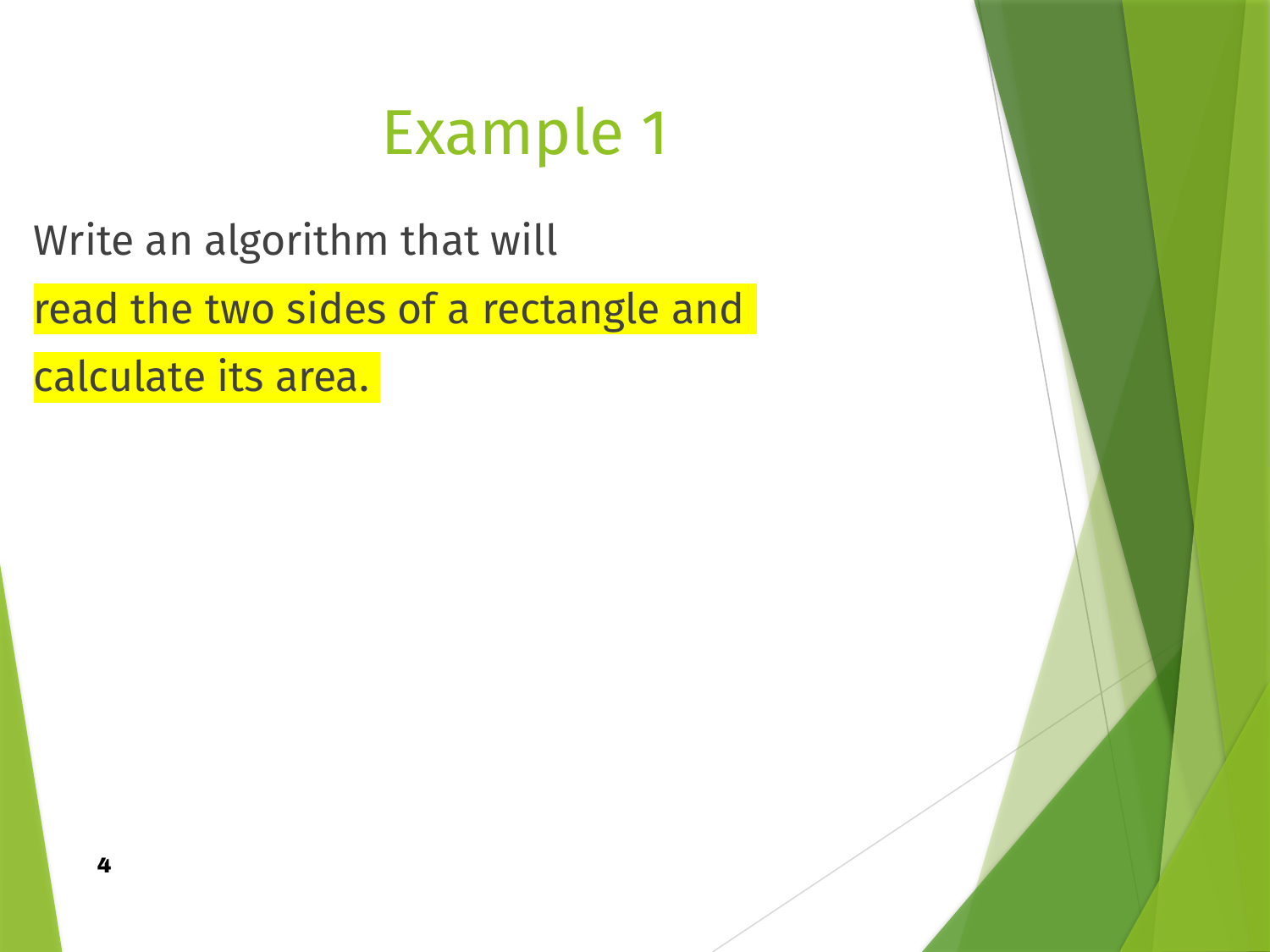

# Example 1
Write an algorithm that will
read the two sides of a rectangle and
calculate its area.

4